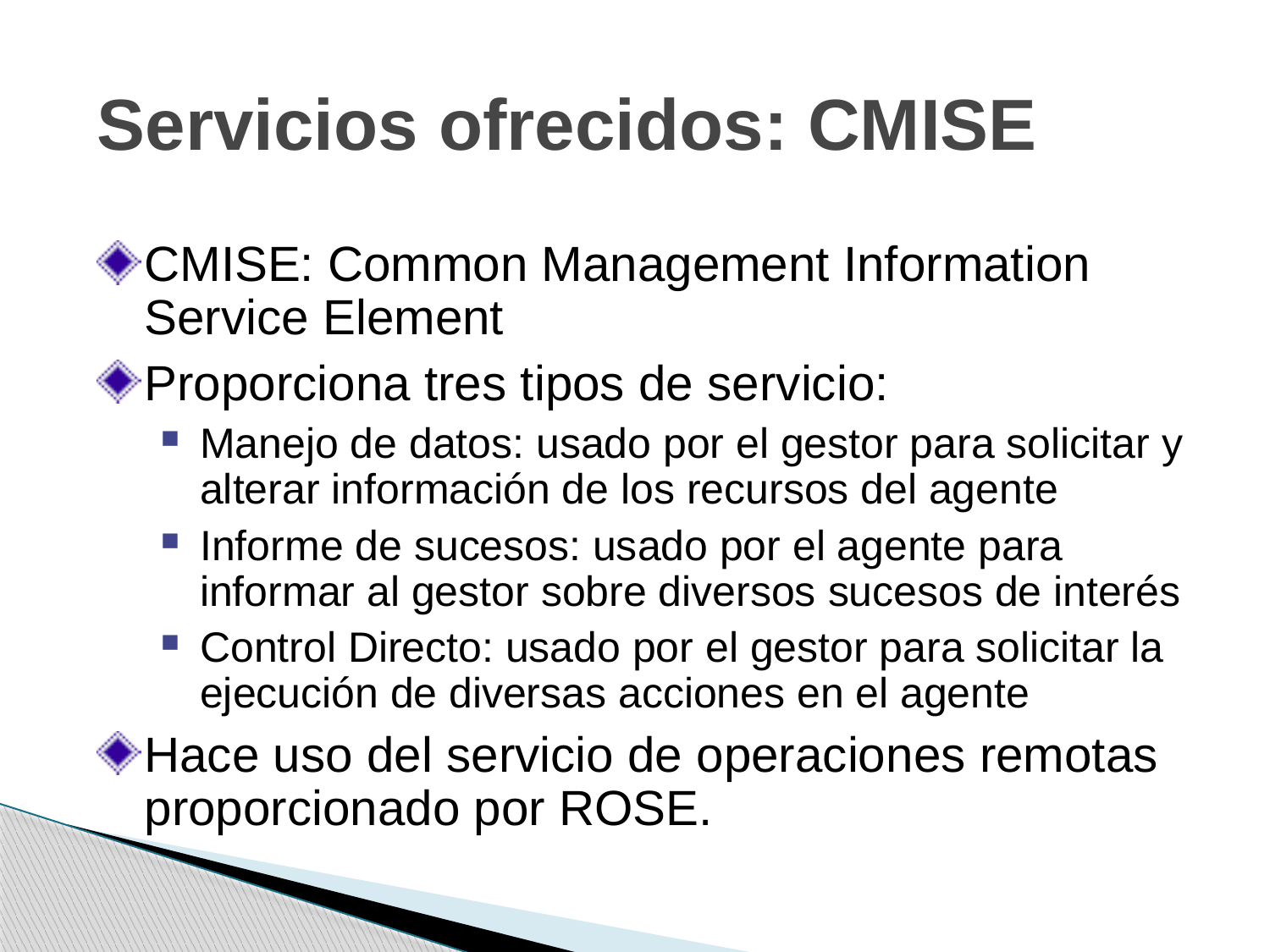

# Servicios ofrecidos: CMISE
CMISE: Common Management Information Service Element
Proporciona tres tipos de servicio:
Manejo de datos: usado por el gestor para solicitar y alterar información de los recursos del agente
Informe de sucesos: usado por el agente para informar al gestor sobre diversos sucesos de interés
Control Directo: usado por el gestor para solicitar la ejecución de diversas acciones en el agente
Hace uso del servicio de operaciones remotas proporcionado por ROSE.